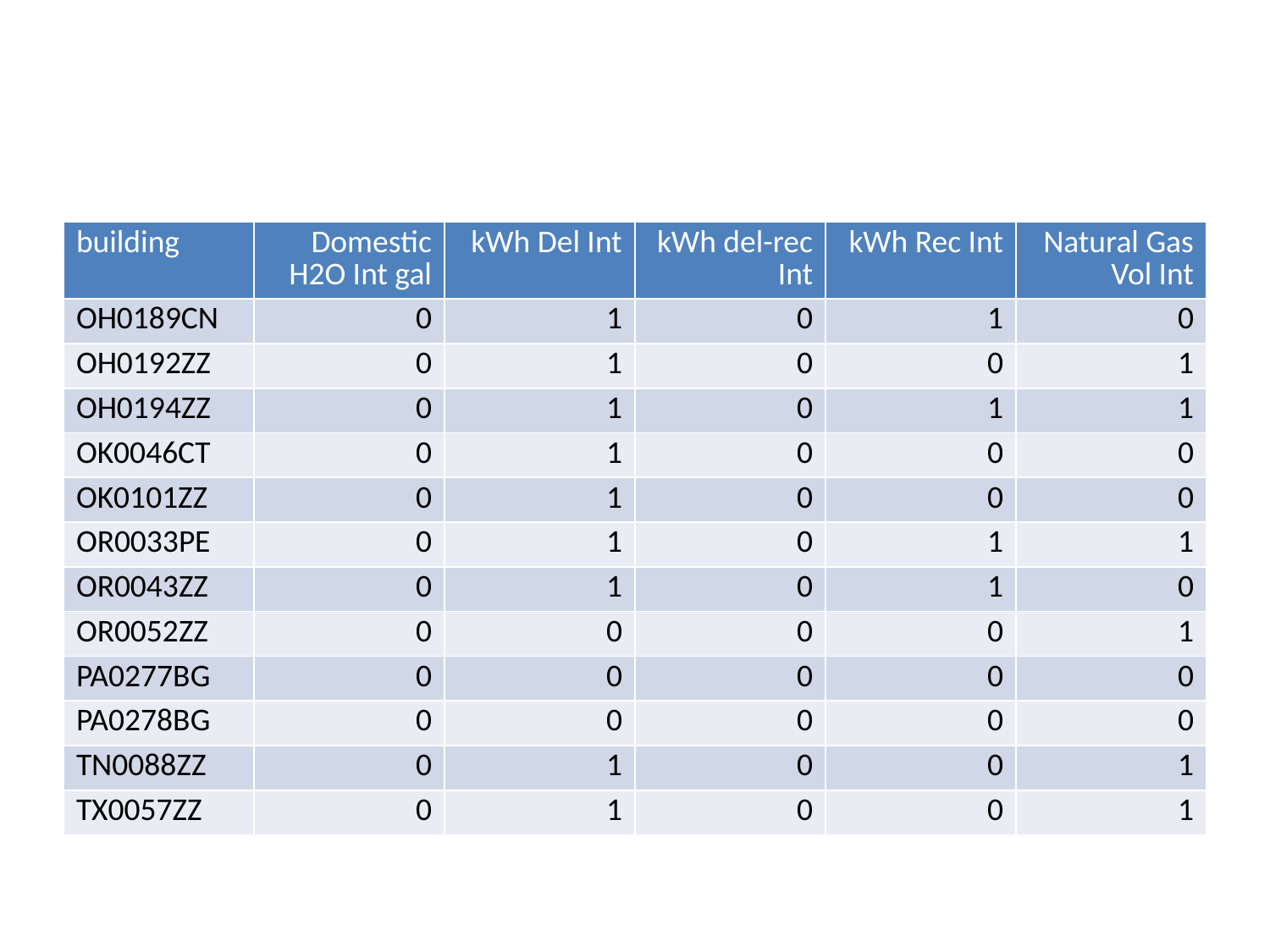

| building | Domestic H2O Int gal | kWh Del Int | kWh del-rec Int | kWh Rec Int | Natural Gas Vol Int |
| --- | --- | --- | --- | --- | --- |
| OH0189CN | 0 | 1 | 0 | 1 | 0 |
| OH0192ZZ | 0 | 1 | 0 | 0 | 1 |
| OH0194ZZ | 0 | 1 | 0 | 1 | 1 |
| OK0046CT | 0 | 1 | 0 | 0 | 0 |
| OK0101ZZ | 0 | 1 | 0 | 0 | 0 |
| OR0033PE | 0 | 1 | 0 | 1 | 1 |
| OR0043ZZ | 0 | 1 | 0 | 1 | 0 |
| OR0052ZZ | 0 | 0 | 0 | 0 | 1 |
| PA0277BG | 0 | 0 | 0 | 0 | 0 |
| PA0278BG | 0 | 0 | 0 | 0 | 0 |
| TN0088ZZ | 0 | 1 | 0 | 0 | 1 |
| TX0057ZZ | 0 | 1 | 0 | 0 | 1 |